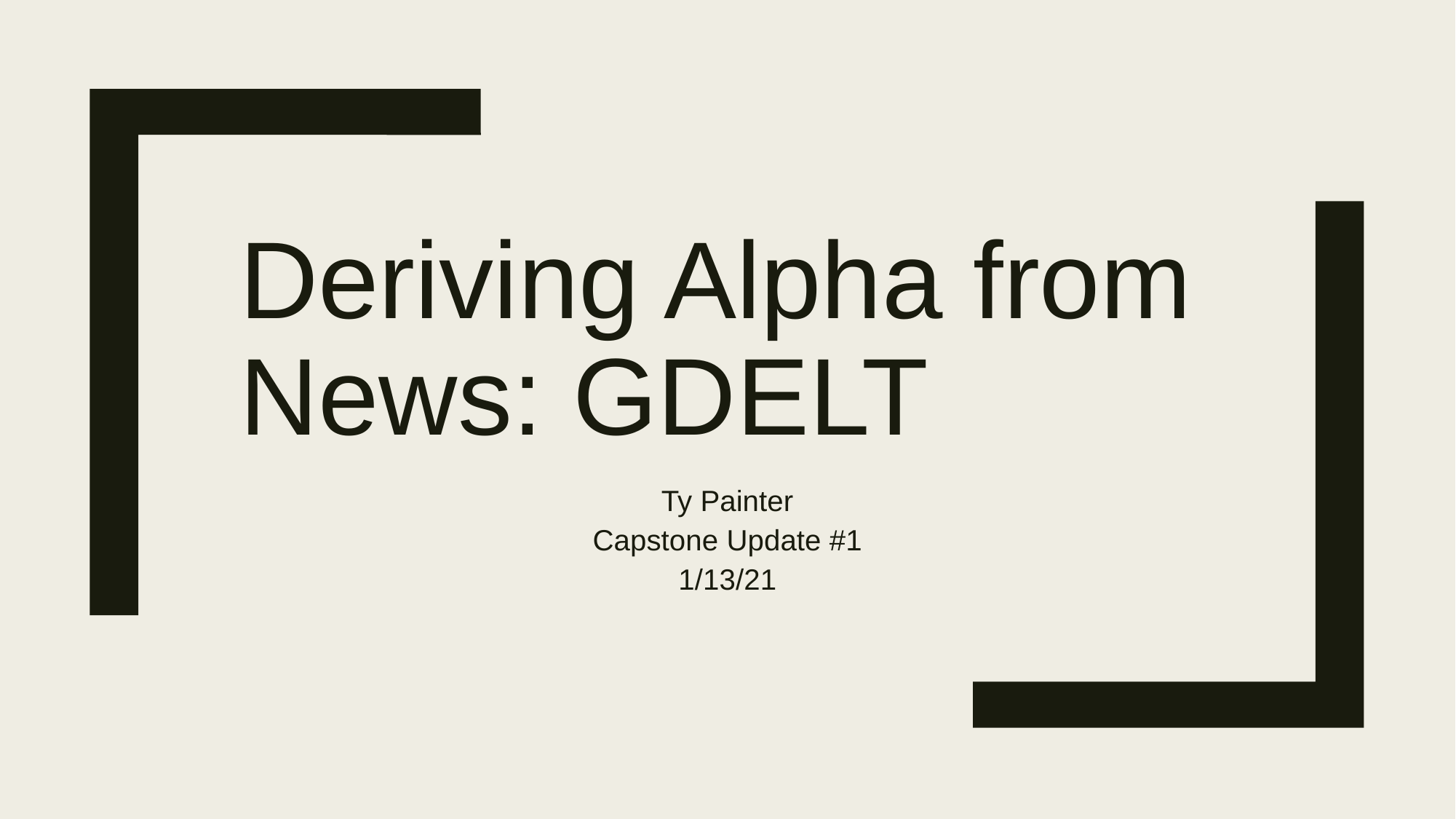

# Deriving Alpha from News: GDELT
Ty Painter
Capstone Update #1
1/13/21